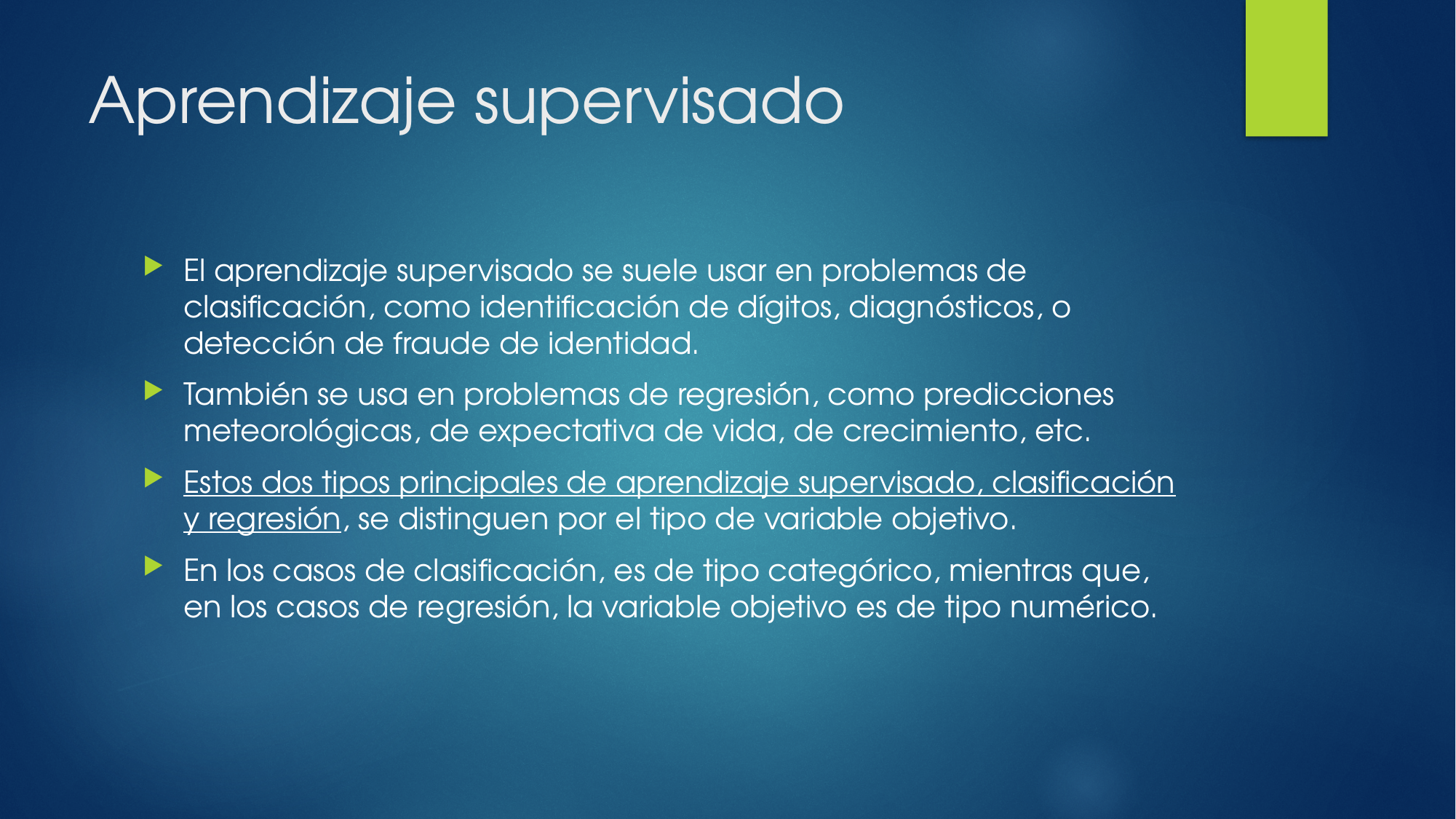

# Aprendizaje supervisado
El aprendizaje supervisado se suele usar en problemas de clasificación, como identificación de dígitos, diagnósticos, o detección de fraude de identidad.
También se usa en problemas de regresión, como predicciones meteorológicas, de expectativa de vida, de crecimiento, etc.
Estos dos tipos principales de aprendizaje supervisado, clasificación y regresión, se distinguen por el tipo de variable objetivo.
En los casos de clasificación, es de tipo categórico, mientras que, en los casos de regresión, la variable objetivo es de tipo numérico.